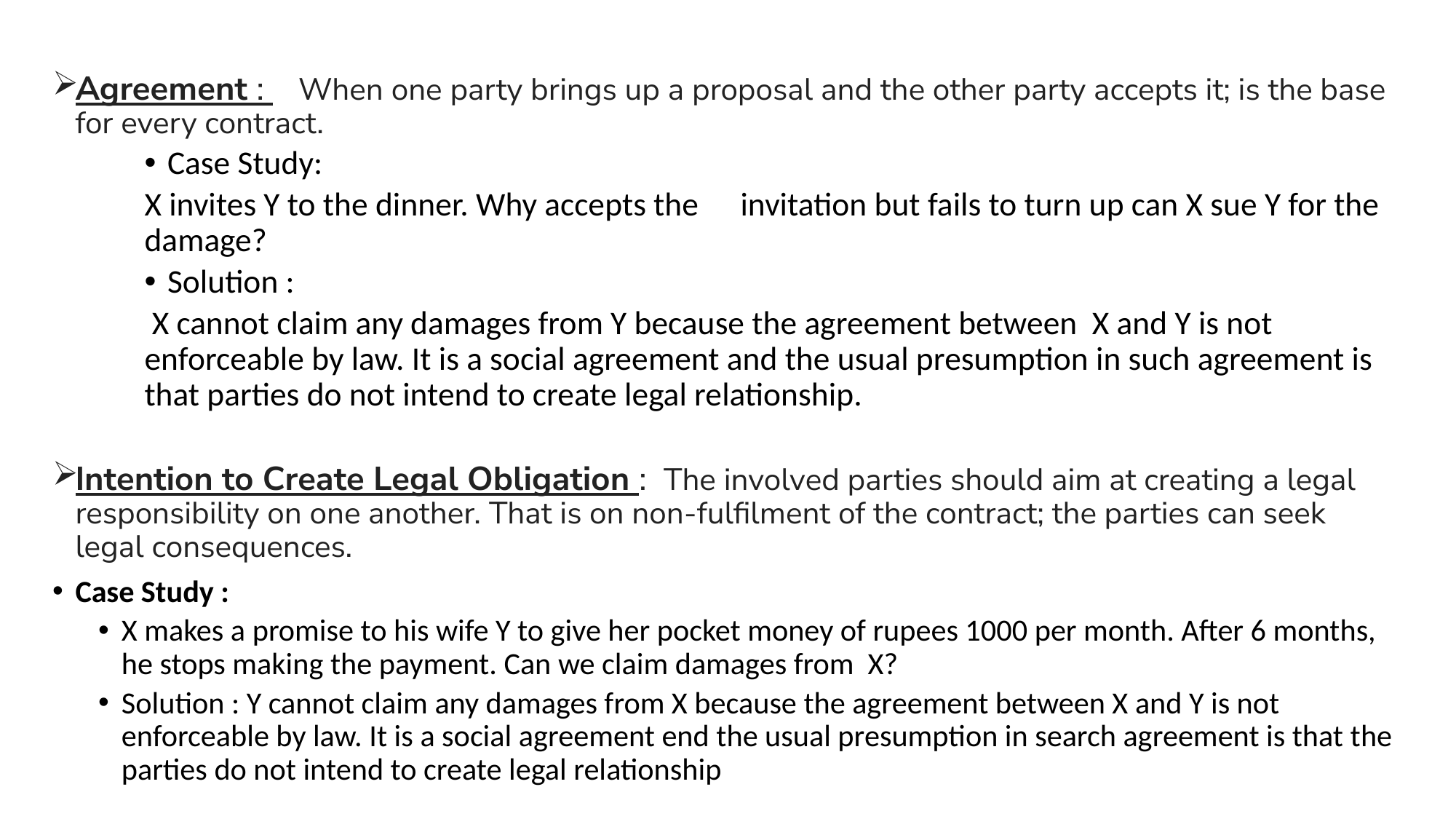

Agreement :    When one party brings up a proposal and the other party accepts it; is the base for every contract.
Case Study:
	X invites Y to the dinner. Why accepts the 	invitation but fails to turn up can X sue Y for the 	damage?
Solution :
	 X cannot claim any damages from Y because the agreement between  X and Y is not enforceable by law. It is a social agreement and the usual presumption in such agreement is that parties do not intend to create legal relationship.

Intention to Create Legal Obligation :  The involved parties should aim at creating a legal responsibility on one another. That is on non-fulfilment of the contract; the parties can seek legal consequences.
Case Study :
X makes a promise to his wife Y to give her pocket money of rupees 1000 per month. After 6 months, he stops making the payment. Can we claim damages from  X?
Solution : Y cannot claim any damages from X because the agreement between X and Y is not enforceable by law. It is a social agreement end the usual presumption in search agreement is that the parties do not intend to create legal relationship